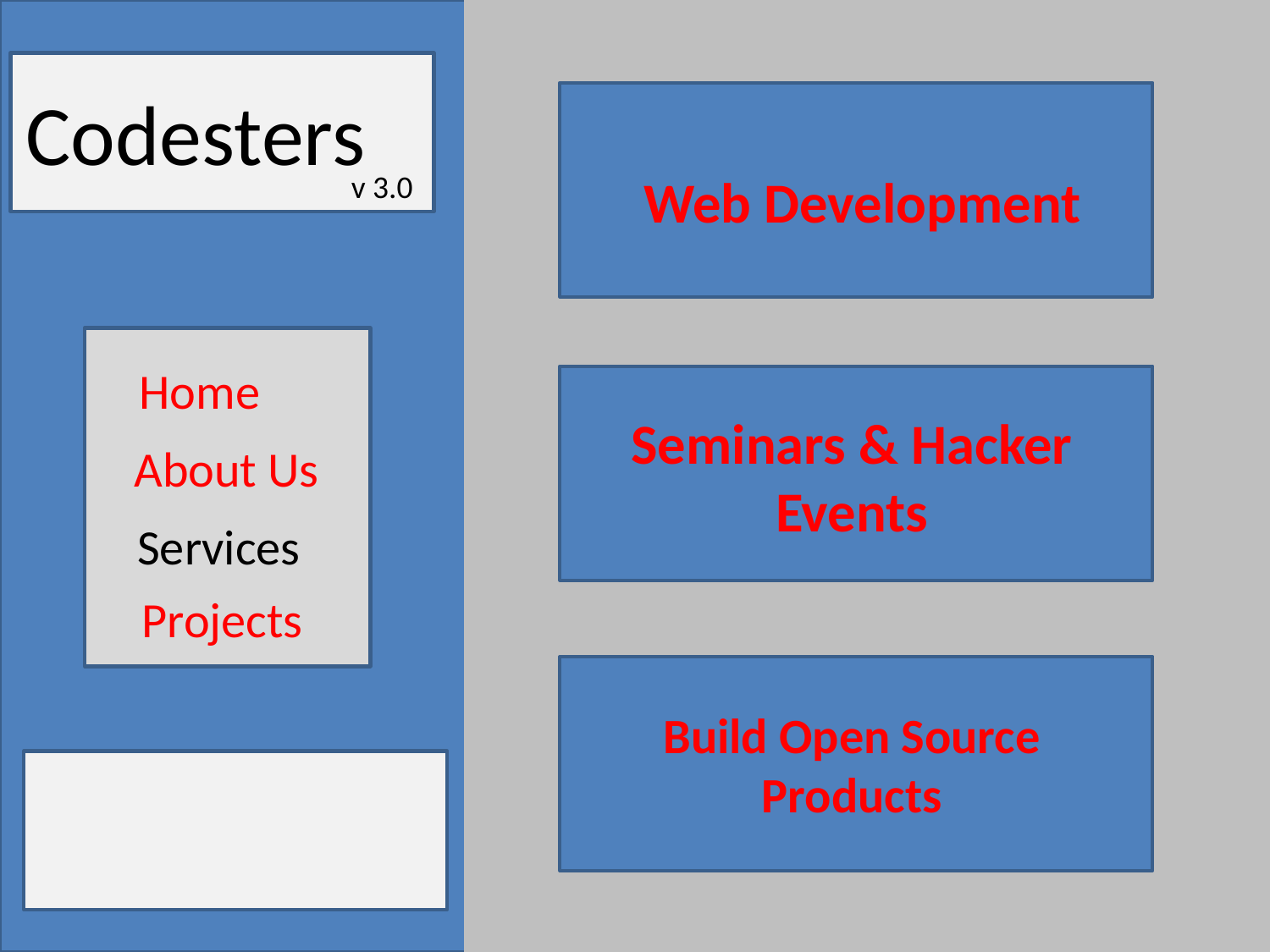

Codesters

v 3.0
Web Development

Home

Seminars & Hacker Events
About Us
Services
Projects

Build Open Source Products